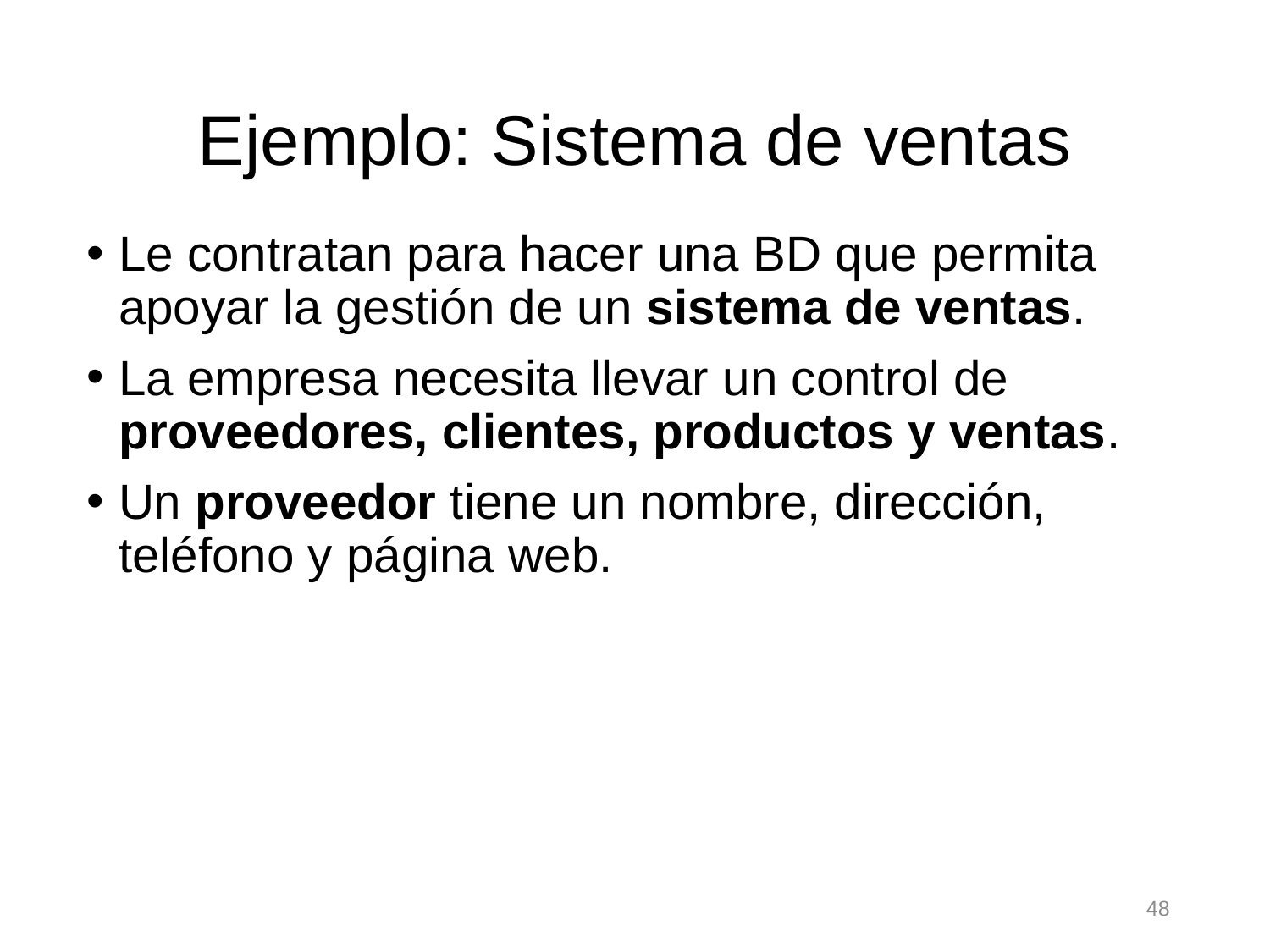

# Ejemplo: Sistema de ventas
Le contratan para hacer una BD que permita apoyar la gestión de un sistema de ventas.
La empresa necesita llevar un control de proveedores, clientes, productos y ventas.
Un proveedor tiene un nombre, dirección, teléfono y página web.
48